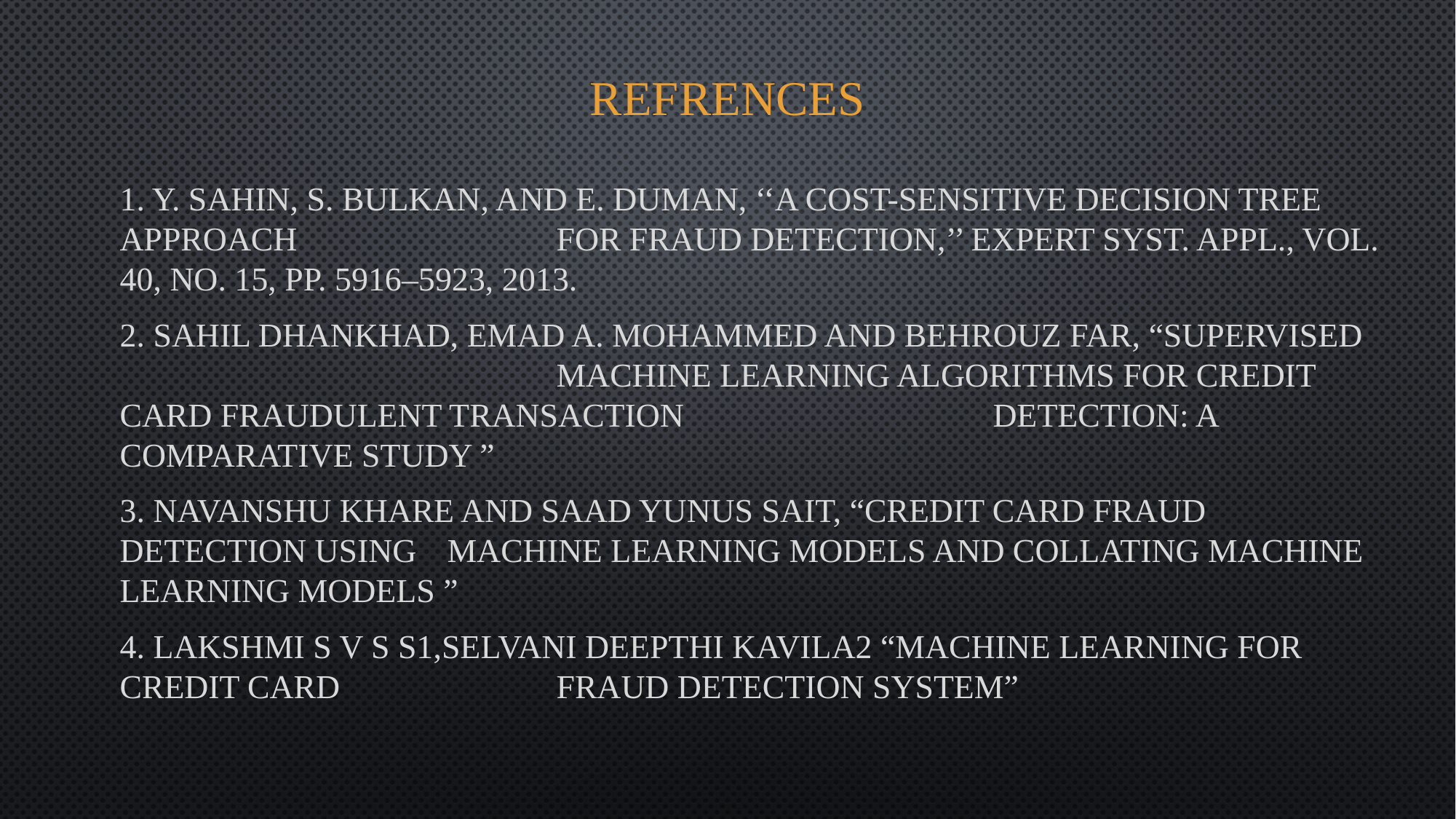

# REFRENCES
1. Y. Sahin, S. Bulkan, and E. Duman, ‘‘A cost-sensitive decision tree approach 	      	  	for fraud detection,’’ Expert Syst. Appl., vol. 40, no. 15, pp. 5916–5923, 2013.
2. Sahil Dhankhad, Emad A. Mohammed and Behrouz Far, “Supervised 	 	       	  	Machine Learning Algorithms for Credit Card Fraudulent Transaction	 	  	Detection: A Comparative Study ”
3. Navanshu Khare and Saad Yunus Sait, “Credit Card Fraud Detection Using 	Machine Learning Models and Collating Machine Learning Models ”
4. Lakshmi S V S S1,Selvani Deepthi Kavila2 “Machine Learning For Credit Card              	Fraud Detection System”